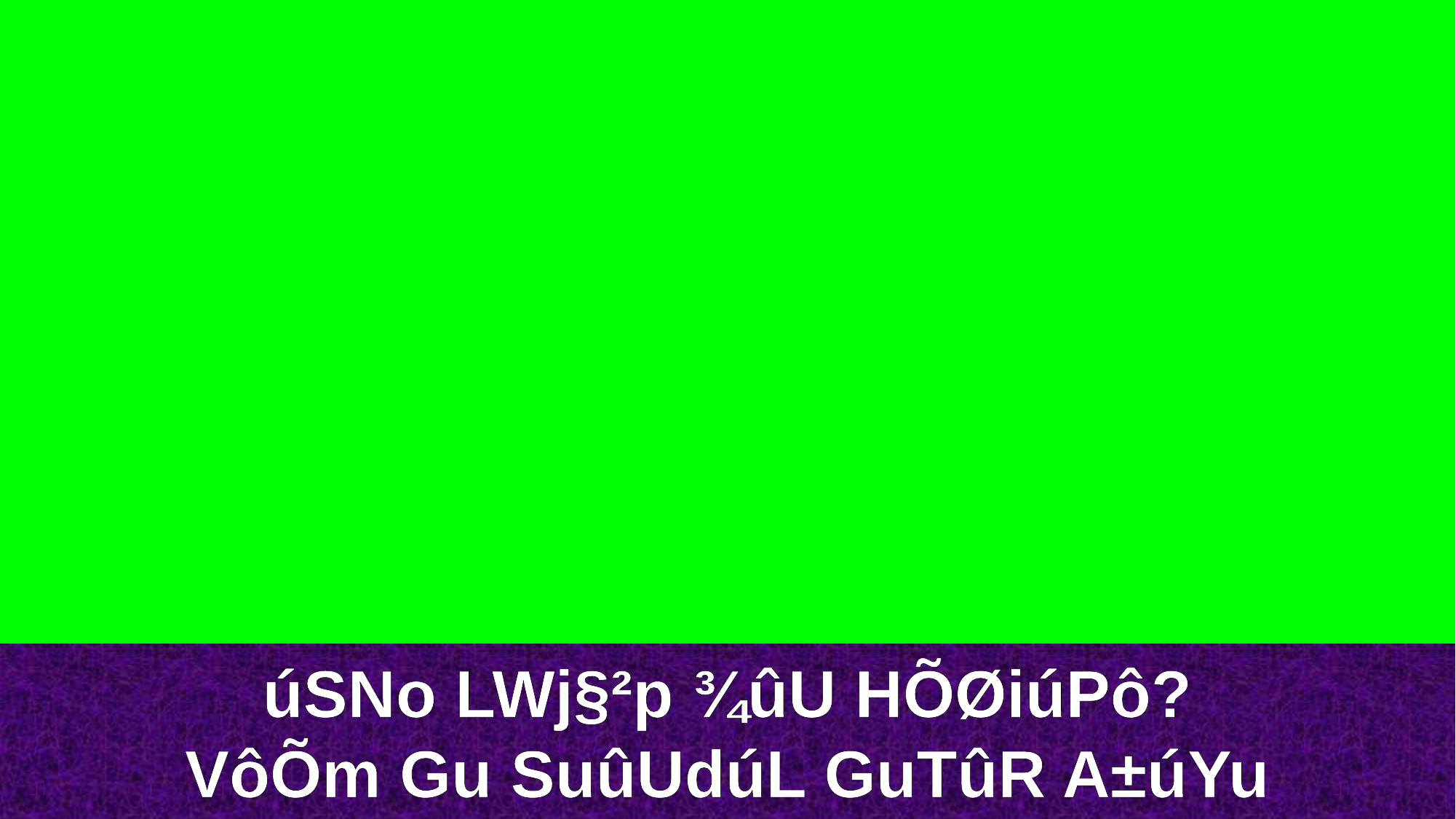

úSNo LWj§²p ¾ûU HÕØiúPô?
VôÕm Gu SuûUdúL GuTûR A±úYu